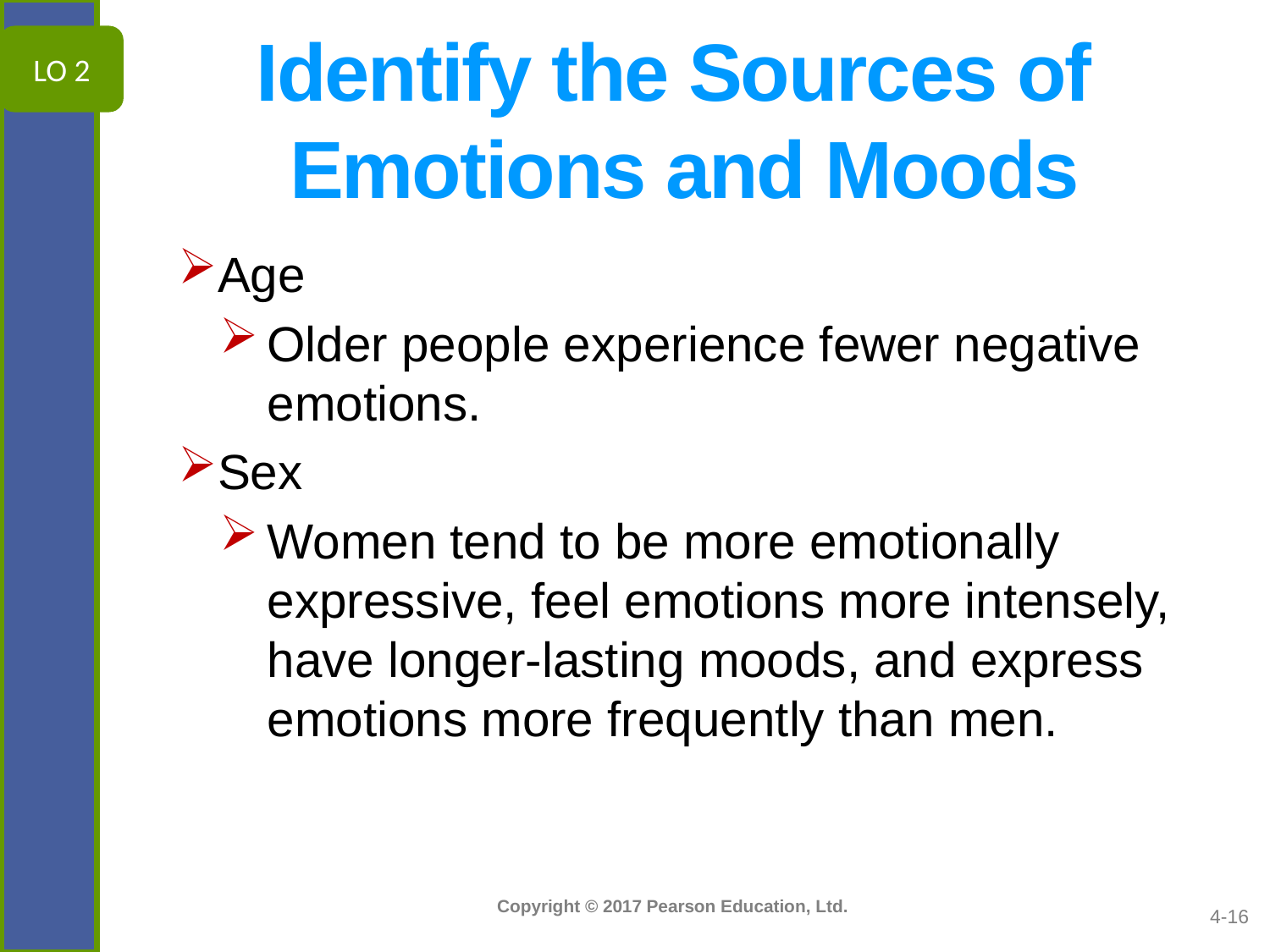

LO 2
# Identify the Sources of Emotions and Moods
Age
Older people experience fewer negative emotions.
Sex
Women tend to be more emotionally expressive, feel emotions more intensely, have longer-lasting moods, and express emotions more frequently than men.
4-16